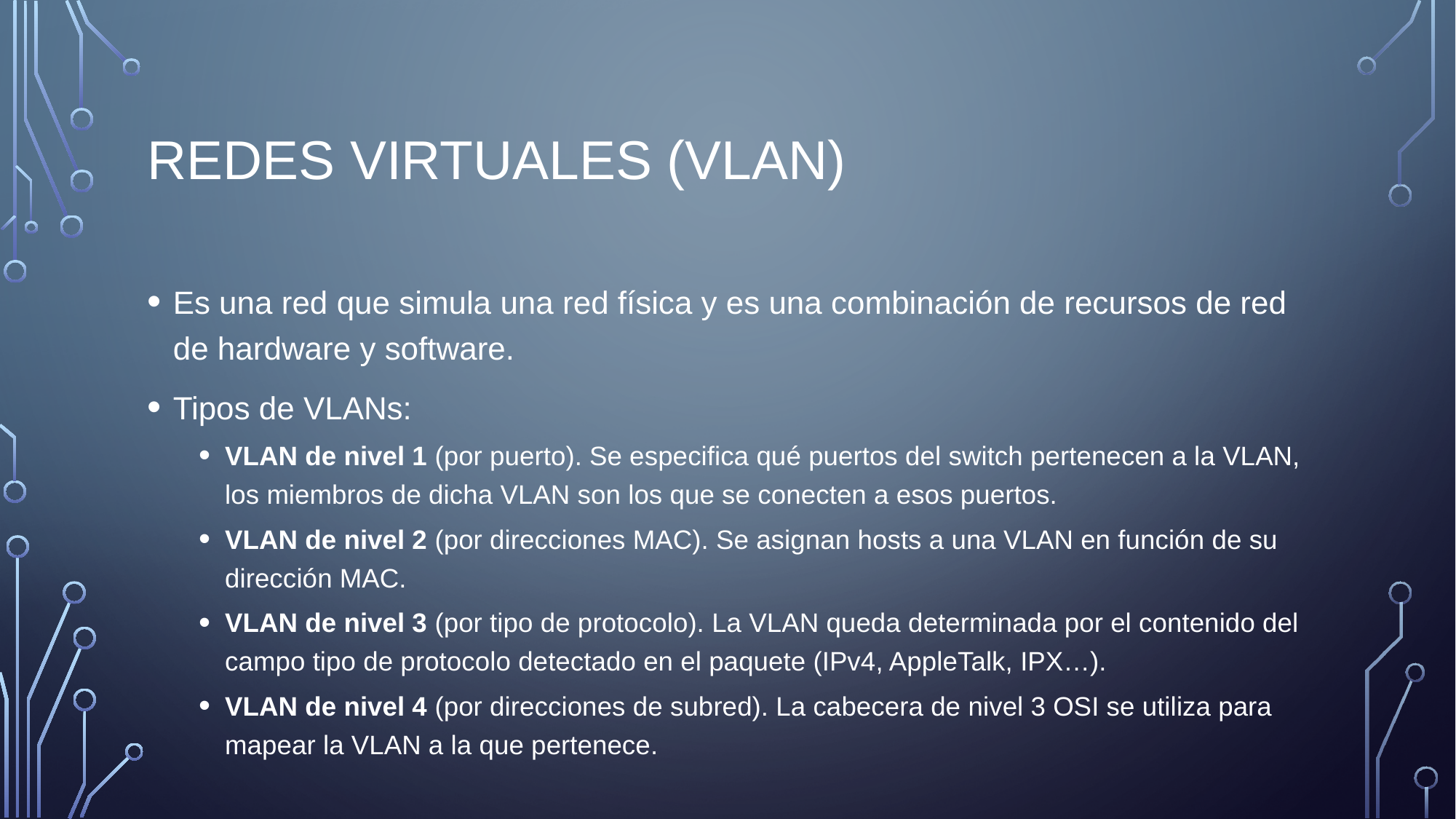

# Redes Virtuales (VLAN)
Es una red que simula una red física y es una combinación de recursos de red de hardware y software.
Tipos de VLANs:
VLAN de nivel 1 (por puerto). Se especifica qué puertos del switch pertenecen a la VLAN, los miembros de dicha VLAN son los que se conecten a esos puertos.
VLAN de nivel 2 (por direcciones MAC). Se asignan hosts a una VLAN en función de su dirección MAC.
VLAN de nivel 3 (por tipo de protocolo). La VLAN queda determinada por el contenido del campo tipo de protocolo detectado en el paquete (IPv4, AppleTalk, IPX…).
VLAN de nivel 4 (por direcciones de subred). La cabecera de nivel 3 OSI se utiliza para mapear la VLAN a la que pertenece.